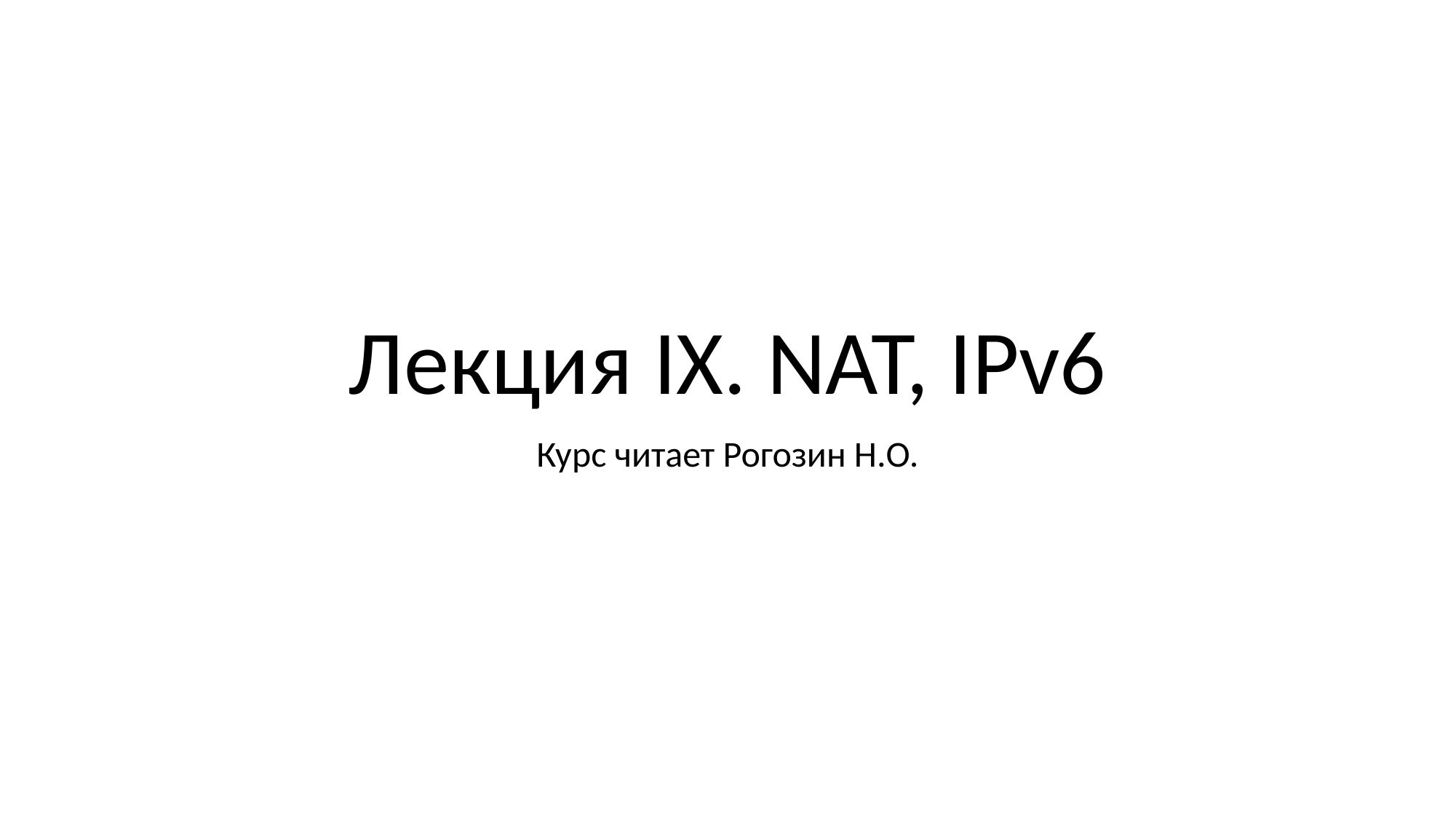

# Лекция IX. NAT, IPv6
Курс читает Рогозин Н.О.